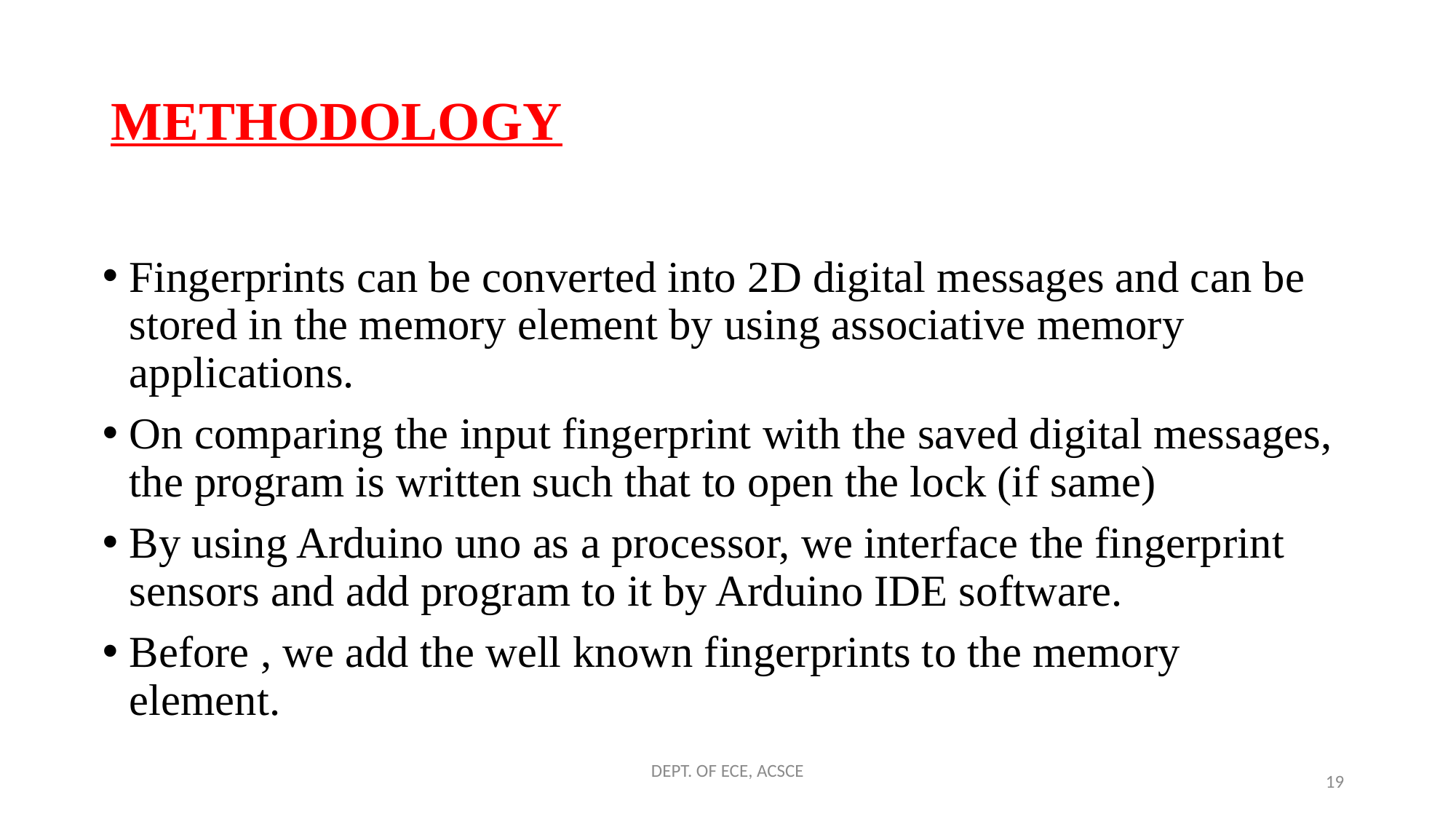

# METHODOLOGY
Fingerprints can be converted into 2D digital messages and can be stored in the memory element by using associative memory applications.
On comparing the input fingerprint with the saved digital messages, the program is written such that to open the lock (if same)
By using Arduino uno as a processor, we interface the fingerprint sensors and add program to it by Arduino IDE software.
Before , we add the well known fingerprints to the memory element.
DEPT. OF ECE, ACSCE

19